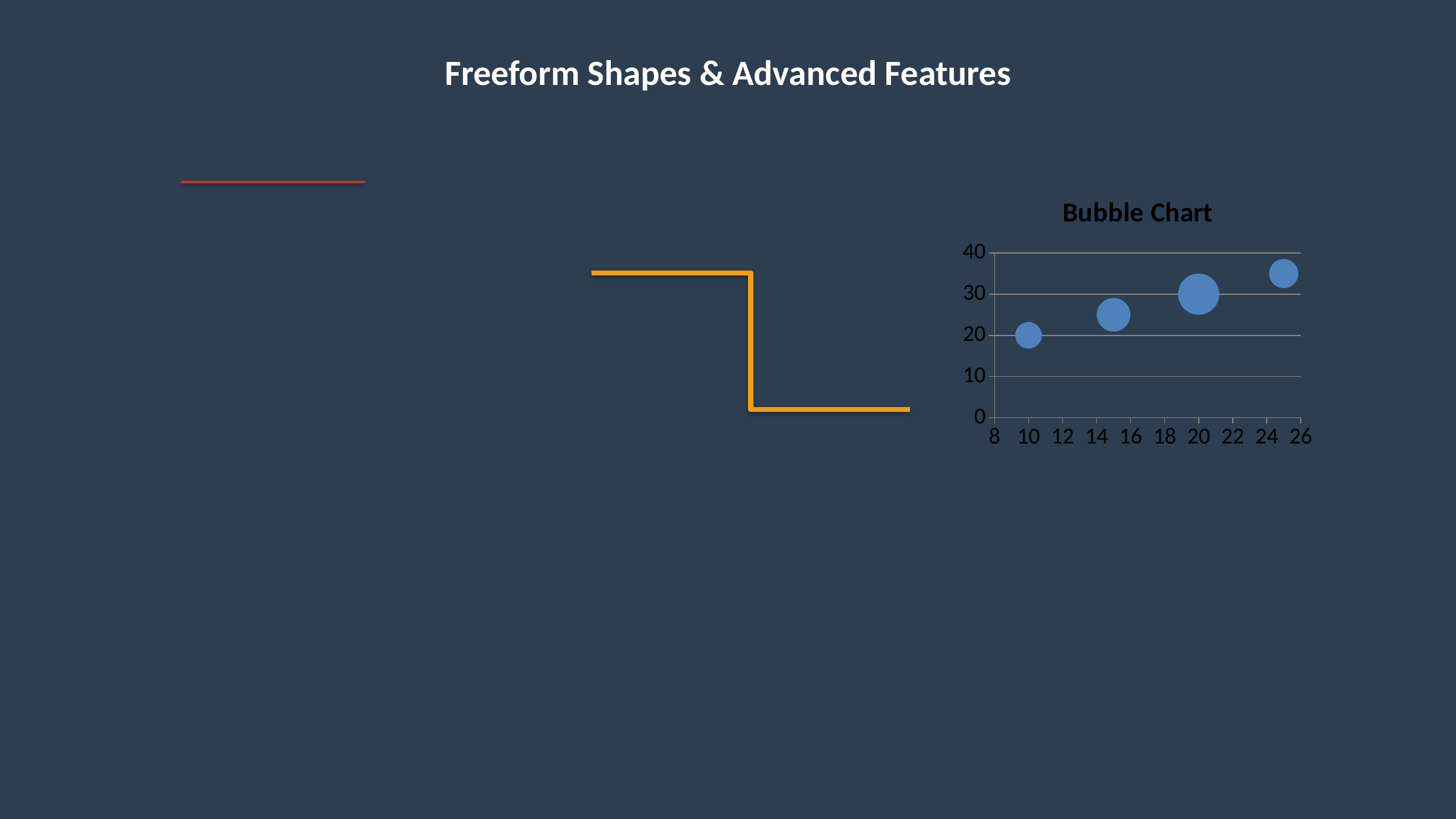

Freeform Shapes & Advanced Features

### Chart: Bubble Chart

| Category | Bubble Data |
|---|---|